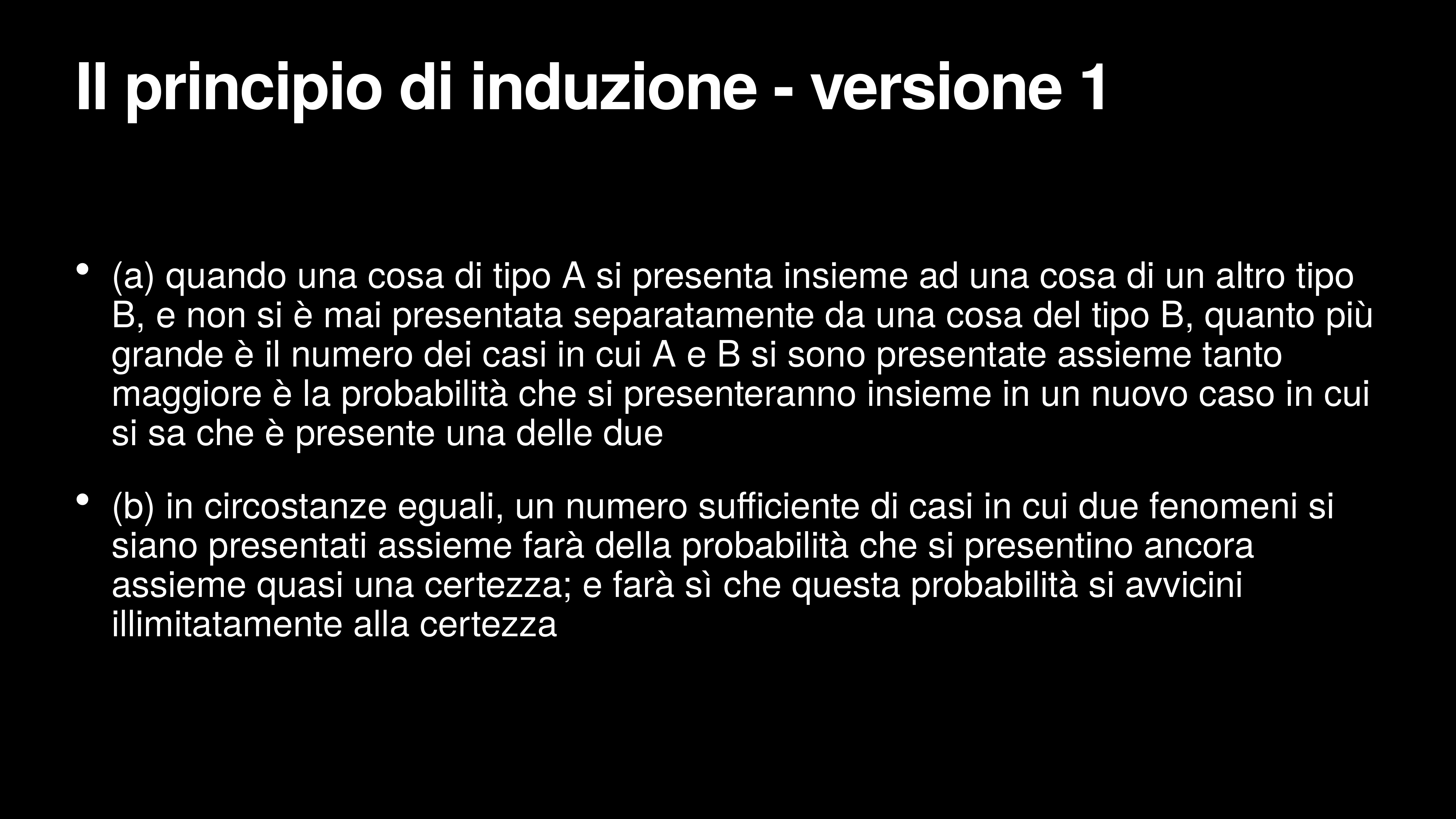

# Il principio di induzione - versione 1
(a) quando una cosa di tipo A si presenta insieme ad una cosa di un altro tipo B, e non si è mai presentata separatamente da una cosa del tipo B, quanto più grande è il numero dei casi in cui A e B si sono presentate assieme tanto maggiore è la probabilità che si presenteranno insieme in un nuovo caso in cui si sa che è presente una delle due
(b) in circostanze eguali, un numero sufficiente di casi in cui due fenomeni si siano presentati assieme farà della probabilità che si presentino ancora assieme quasi una certezza; e farà sì che questa probabilità si avvicini illimitatamente alla certezza